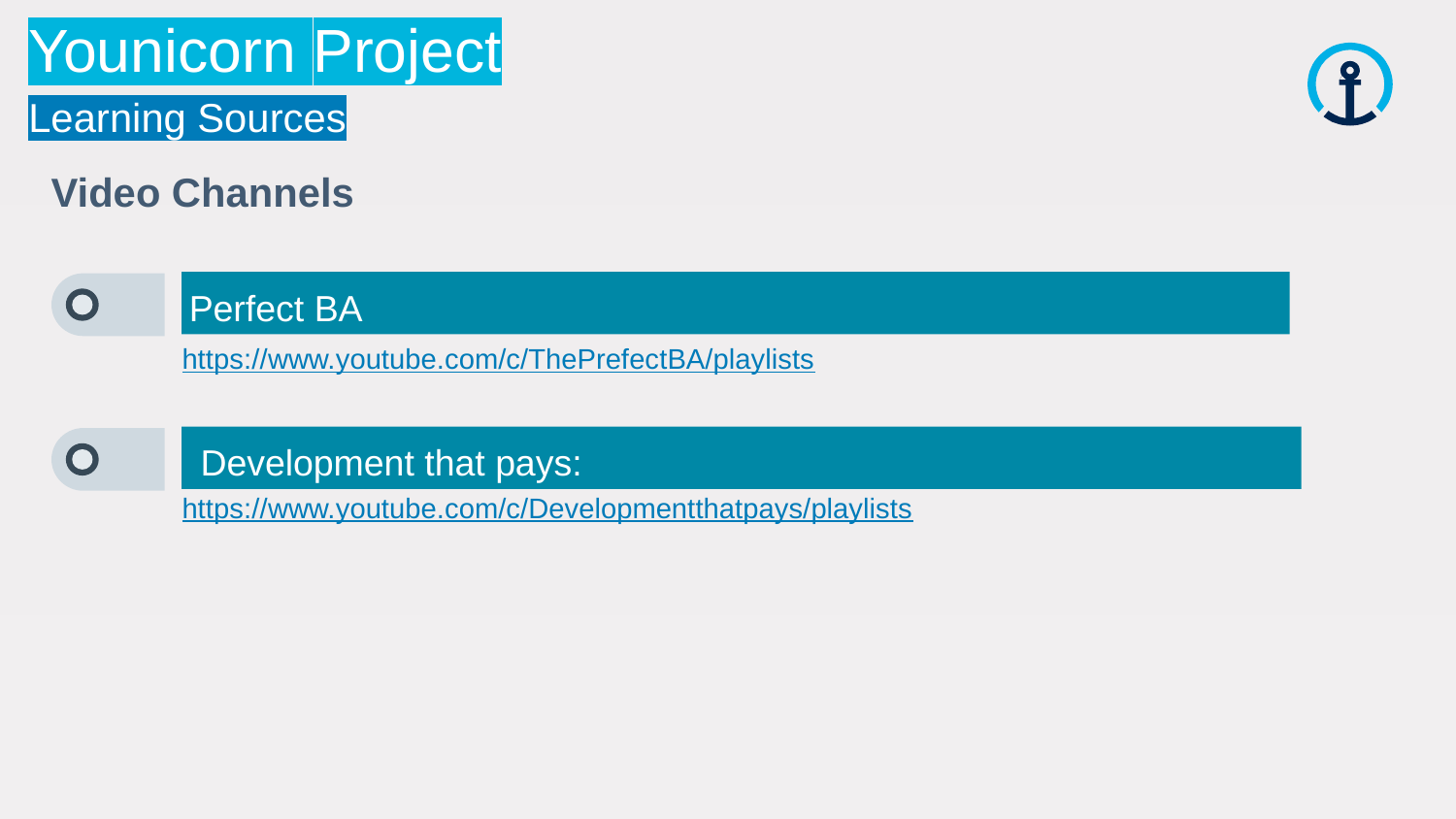

Younicorn Project
Learning Sources
 Video Channels

Perfect BA
https://www.youtube.com/c/ThePrefectBA/playlists

Development that pays:
https://www.youtube.com/c/Developmentthatpays/playlists